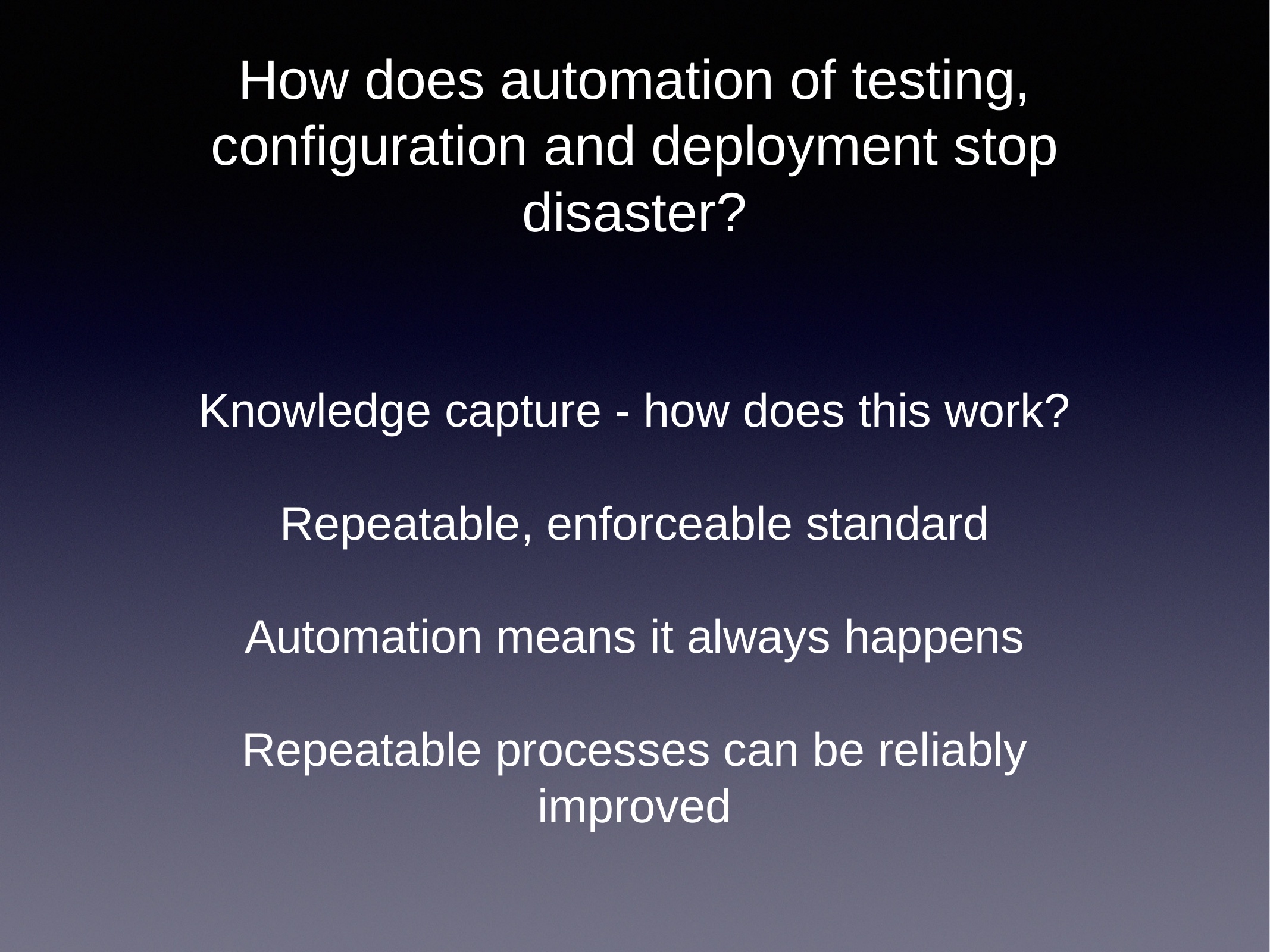

# How does automation of testing, configuration and deployment stop disaster?
Knowledge capture - how does this work?

Repeatable, enforceable standard

Automation means it always happens

Repeatable processes can be reliably improved